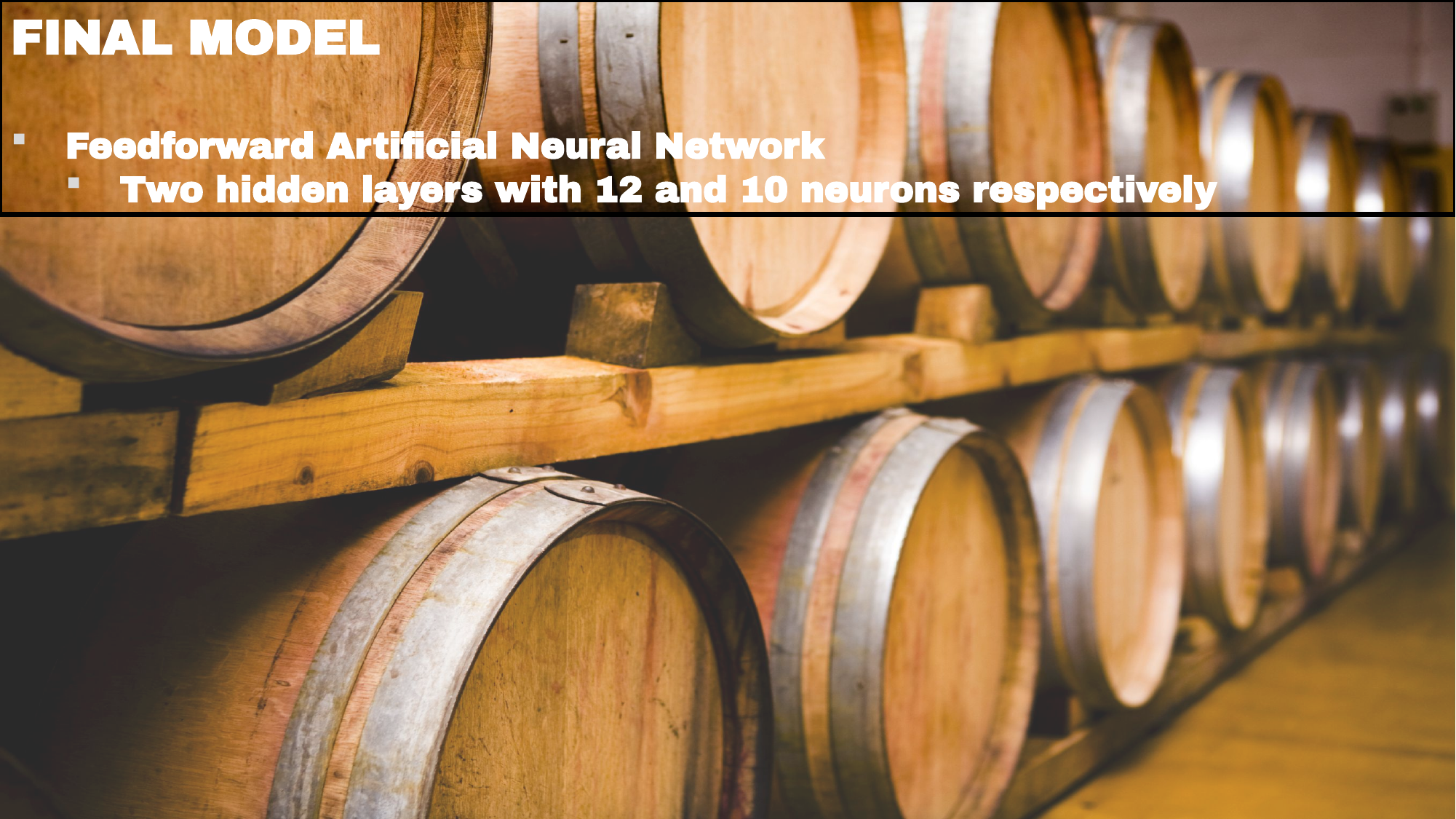

FINAL MODEL
Feedforward Artificial Neural Network
Two hidden layers with 12 and 10 neurons respectively